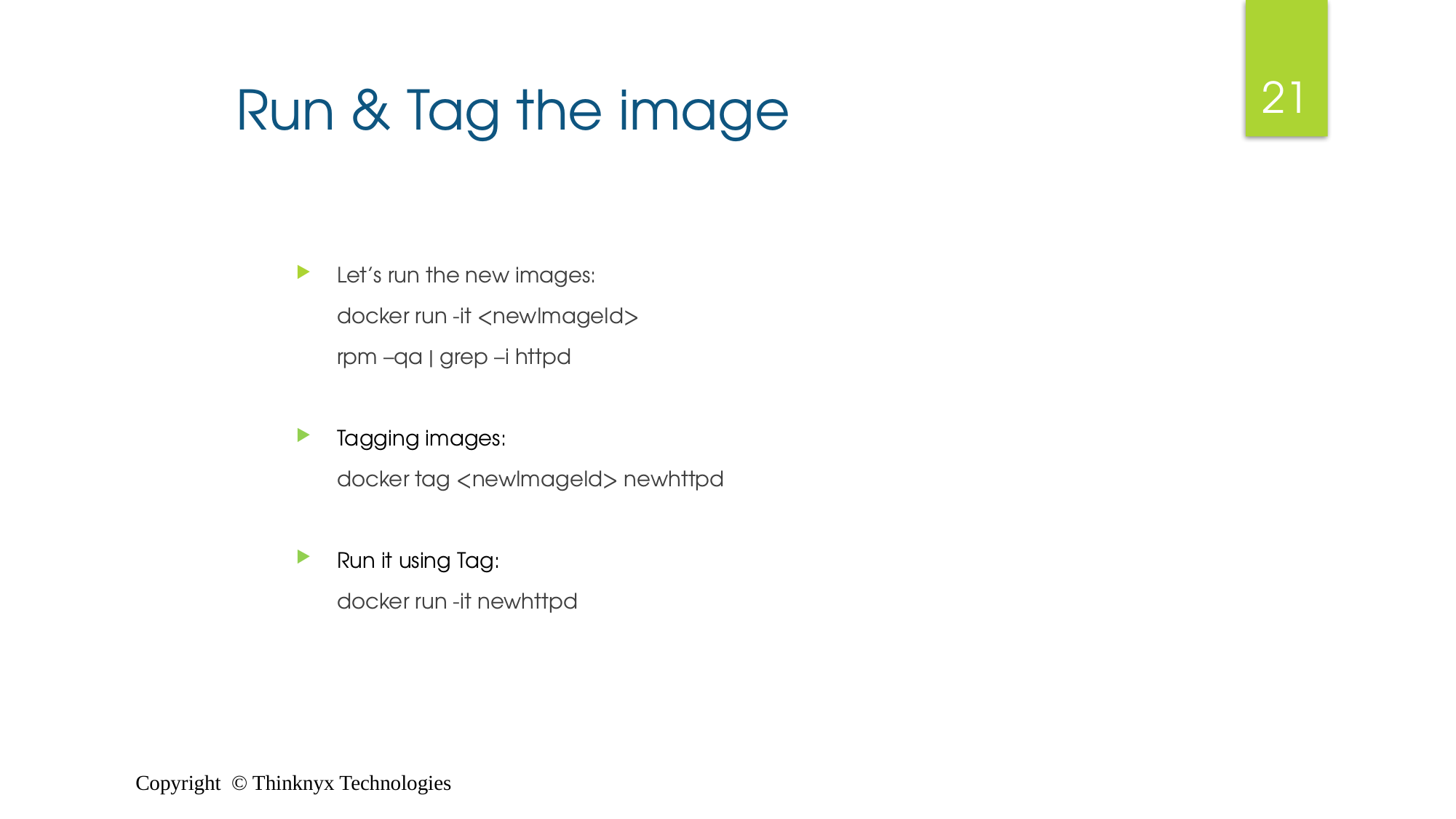

21
Run & Tag the image

Let’s run the new images:
	docker run -it <newImageId>
	rpm –qa | grep –i httpd

Tagging images:
	docker tag <newImageId> newhttpd

Run it using Tag:
	docker run -it newhttpd

Copyright  © Thinknyx Technologies